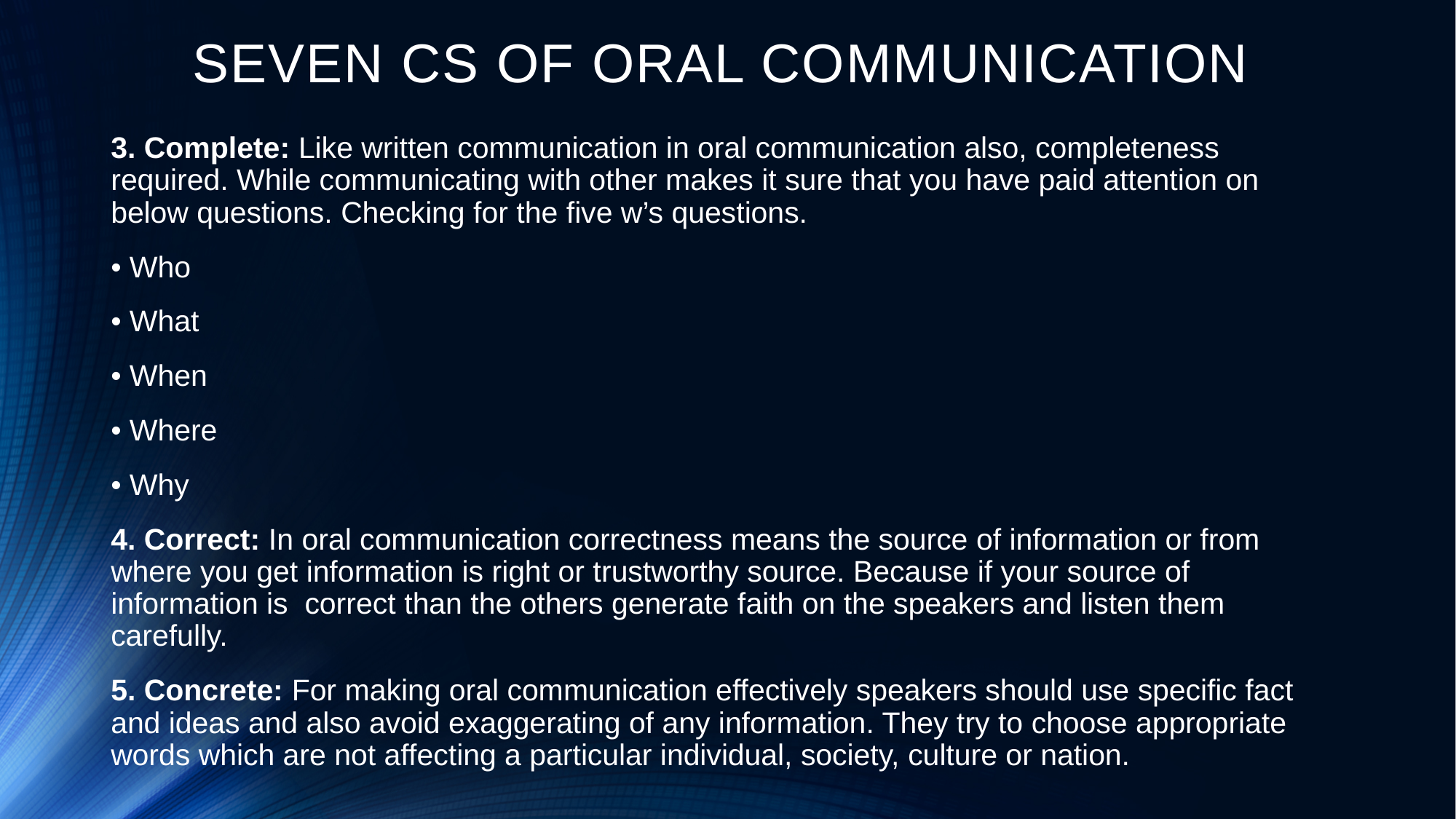

# SEVEN CS OF ORAL COMMUNICATION
3. Complete: Like written communication in oral communication also, completeness required. While communicating with other makes it sure that you have paid attention on below questions. Checking for the five w’s questions.
• Who
• What
• When
• Where
• Why
4. Correct: In oral communication correctness means the source of information or from where you get information is right or trustworthy source. Because if your source of information is  correct than the others generate faith on the speakers and listen them carefully.
5. Concrete: For making oral communication effectively speakers should use specific fact and ideas and also avoid exaggerating of any information. They try to choose appropriate words which are not affecting a particular individual, society, culture or nation.